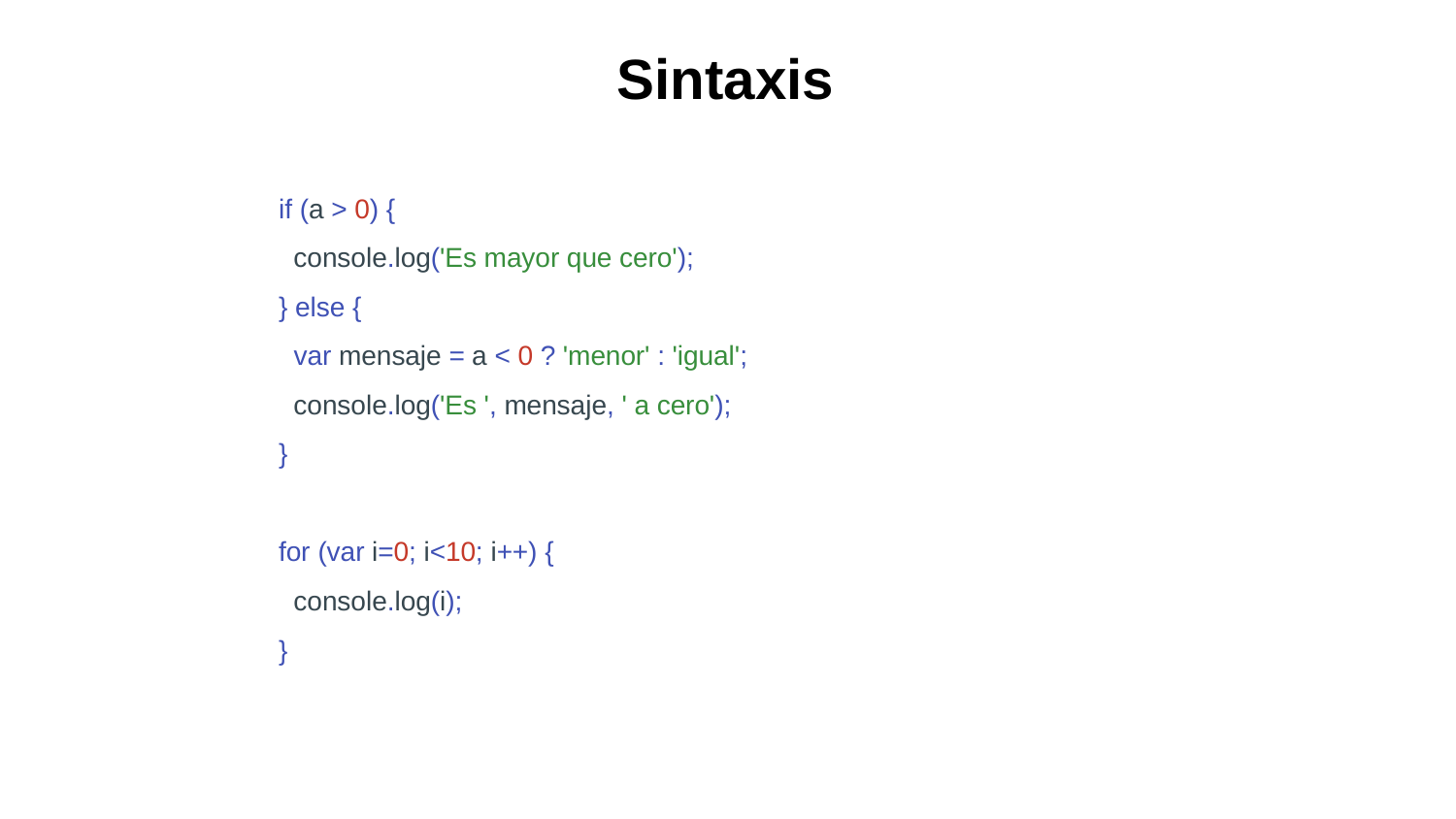

Sintaxis
if (a > 0) {
  console.log('Es mayor que cero');
} else {
  var mensaje = a < 0 ? 'menor' : 'igual';
  console.log('Es ', mensaje, ' a cero');
}

for (var i=0; i<10; i++) {
  console.log(i);
}